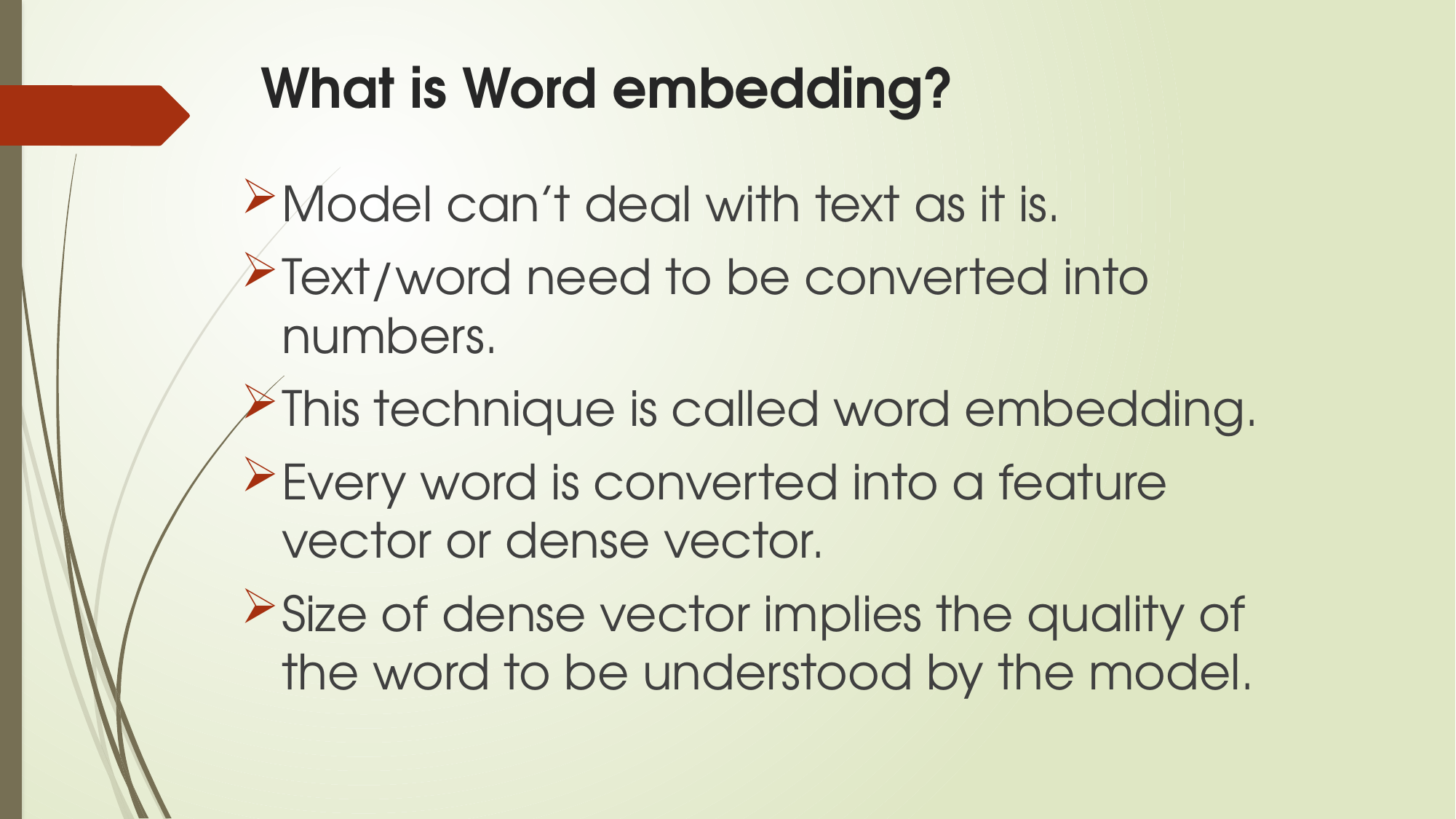

# What is Word embedding?
Model can’t deal with text as it is.
Text/word need to be converted into numbers.
This technique is called word embedding.
Every word is converted into a feature vector or dense vector.
Size of dense vector implies the quality of the word to be understood by the model.